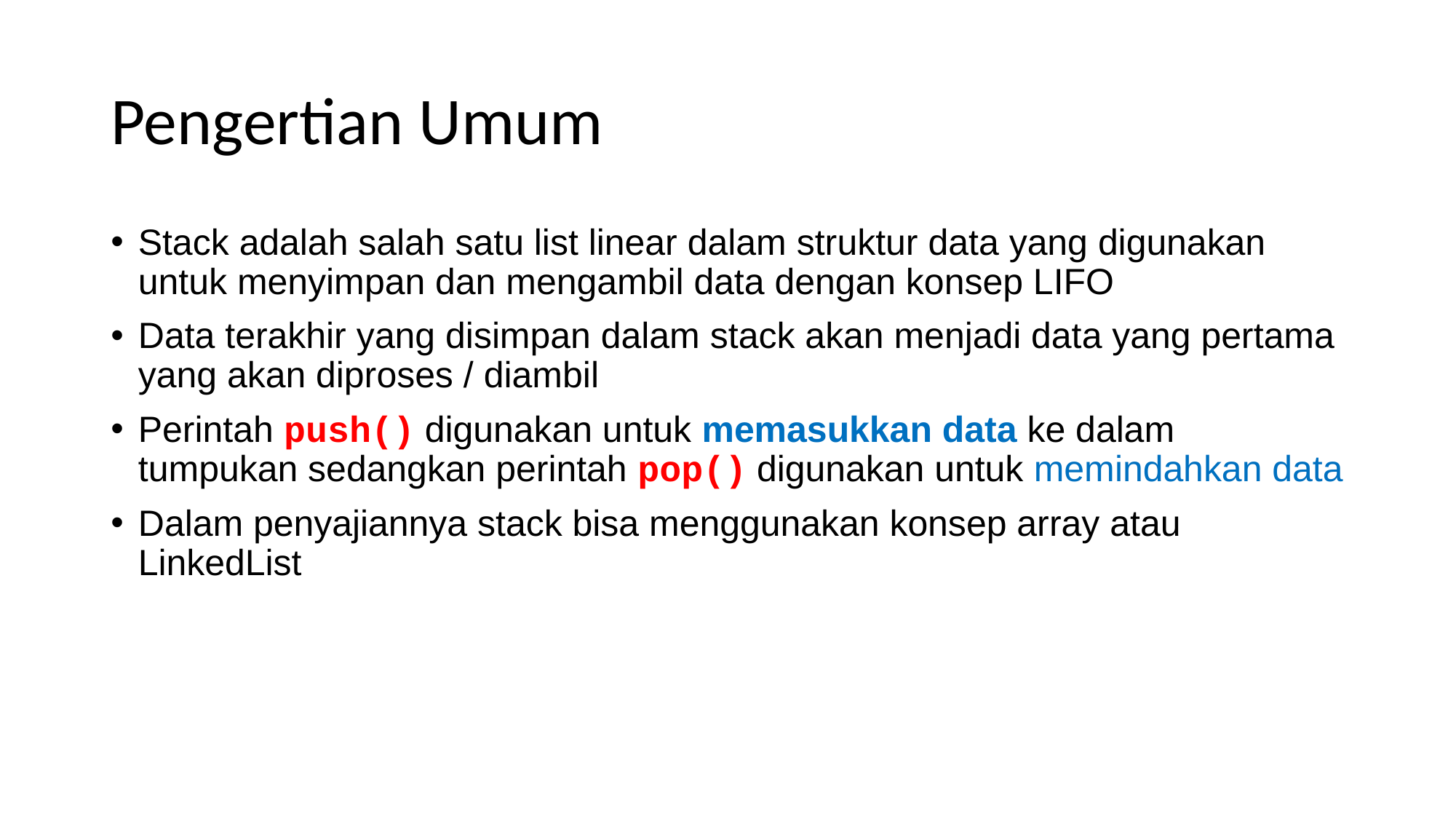

# Pengertian Umum
Stack adalah salah satu list linear dalam struktur data yang digunakan untuk menyimpan dan mengambil data dengan konsep LIFO
Data terakhir yang disimpan dalam stack akan menjadi data yang pertama yang akan diproses / diambil
Perintah push() digunakan untuk memasukkan data ke dalam tumpukan sedangkan perintah pop() digunakan untuk memindahkan data
Dalam penyajiannya stack bisa menggunakan konsep array atau LinkedList